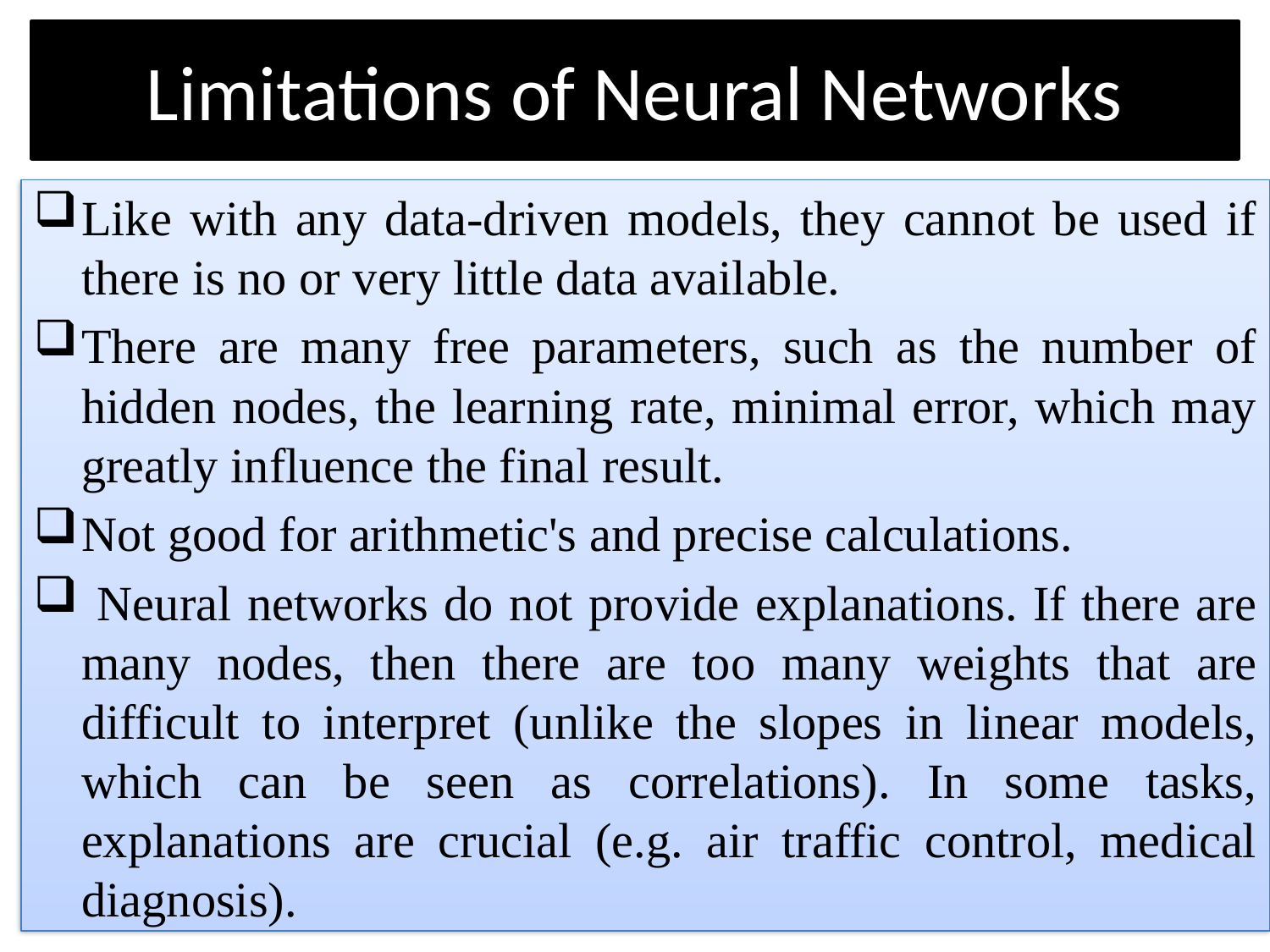

# Limitations of Neural Networks
Like with any data-driven models, they cannot be used if there is no or very little data available.
There are many free parameters, such as the number of hidden nodes, the learning rate, minimal error, which may greatly influence the final result.
Not good for arithmetic's and precise calculations.
 Neural networks do not provide explanations. If there are many nodes, then there are too many weights that are difficult to interpret (unlike the slopes in linear models, which can be seen as correlations). In some tasks, explanations are crucial (e.g. air traffic control, medical diagnosis).